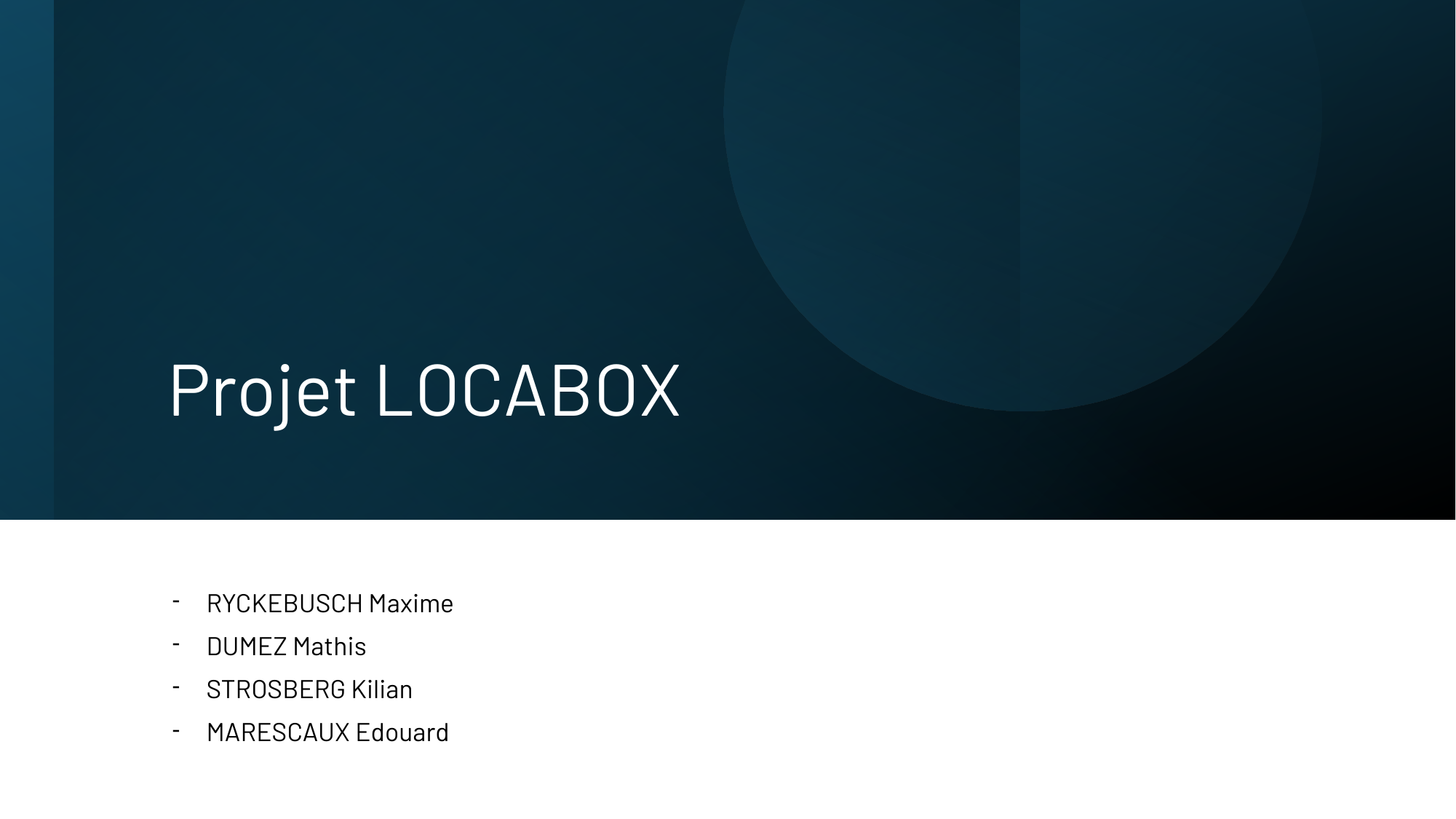

# Projet LOCABOX
RYCKEBUSCH Maxime
DUMEZ Mathis
STROSBERG Kilian
MARESCAUX Edouard